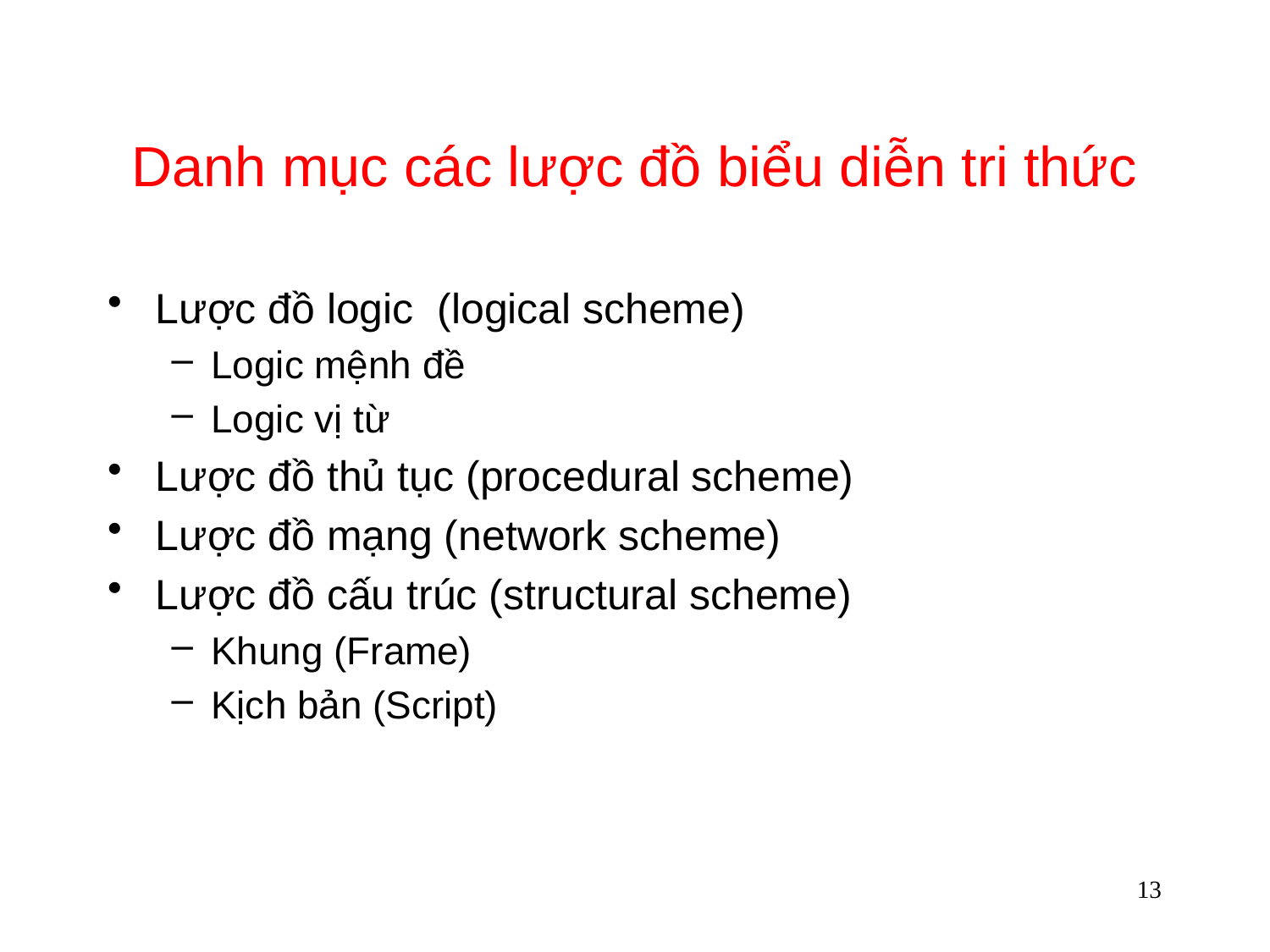

# Danh mục các lược đồ biểu diễn tri thức
Lược đồ logic  (logical scheme)
Logic mệnh đề
Logic vị từ
Lược đồ thủ tục (procedural scheme)
Lược đồ mạng (network scheme)
Lược đồ cấu trúc (structural scheme)
Khung (Frame)
Kịch bản (Script)
13